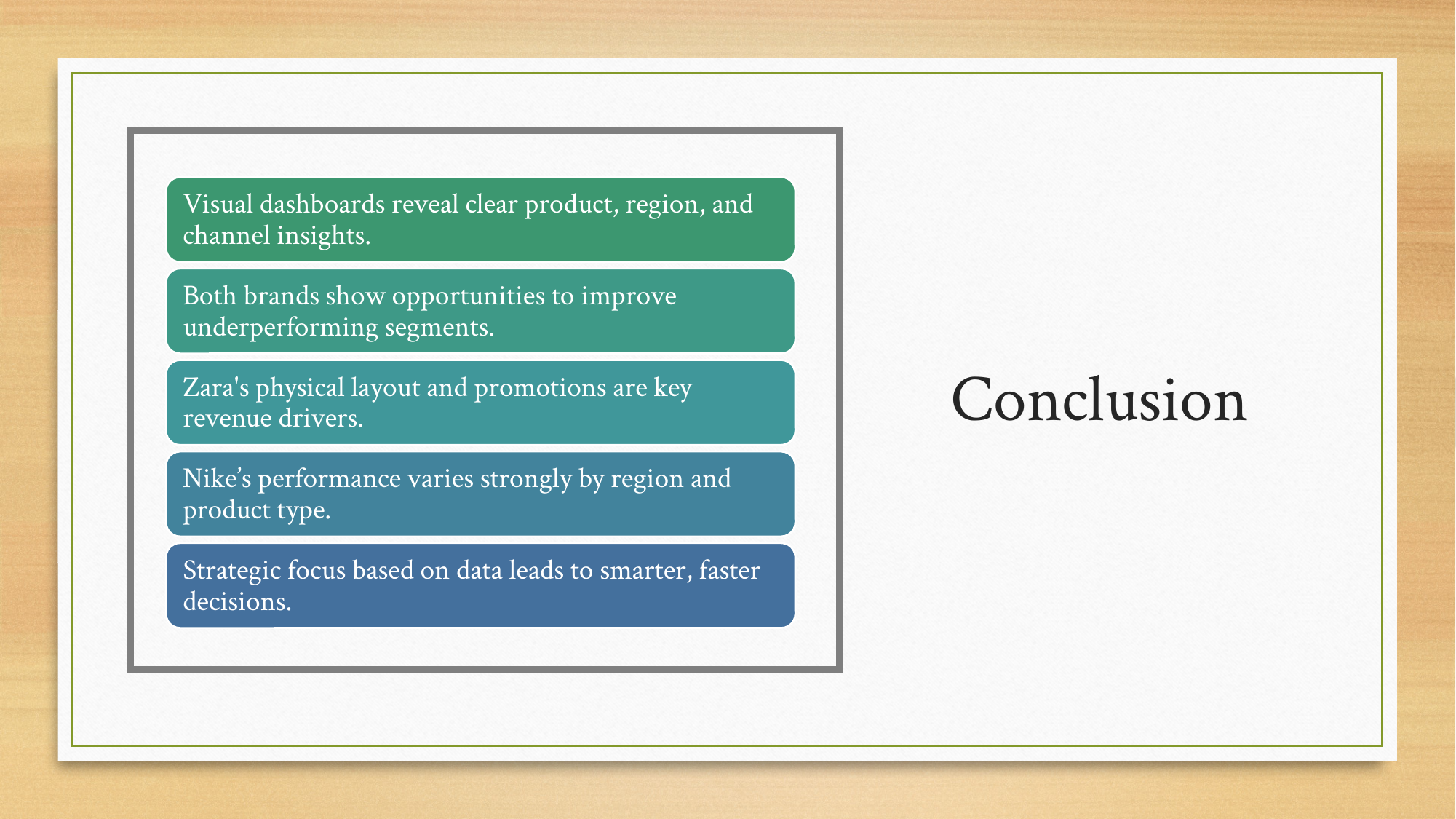

# Conclusion

Visual dashboards reveal clear product, region, and channel insights.
Both brands show opportunities to improve underperforming segments.
Zara's physical layout and promotions are key revenue drivers.
Nike’s performance varies strongly by region and product type.
Strategic focus based on data leads to smarter, faster decisions.